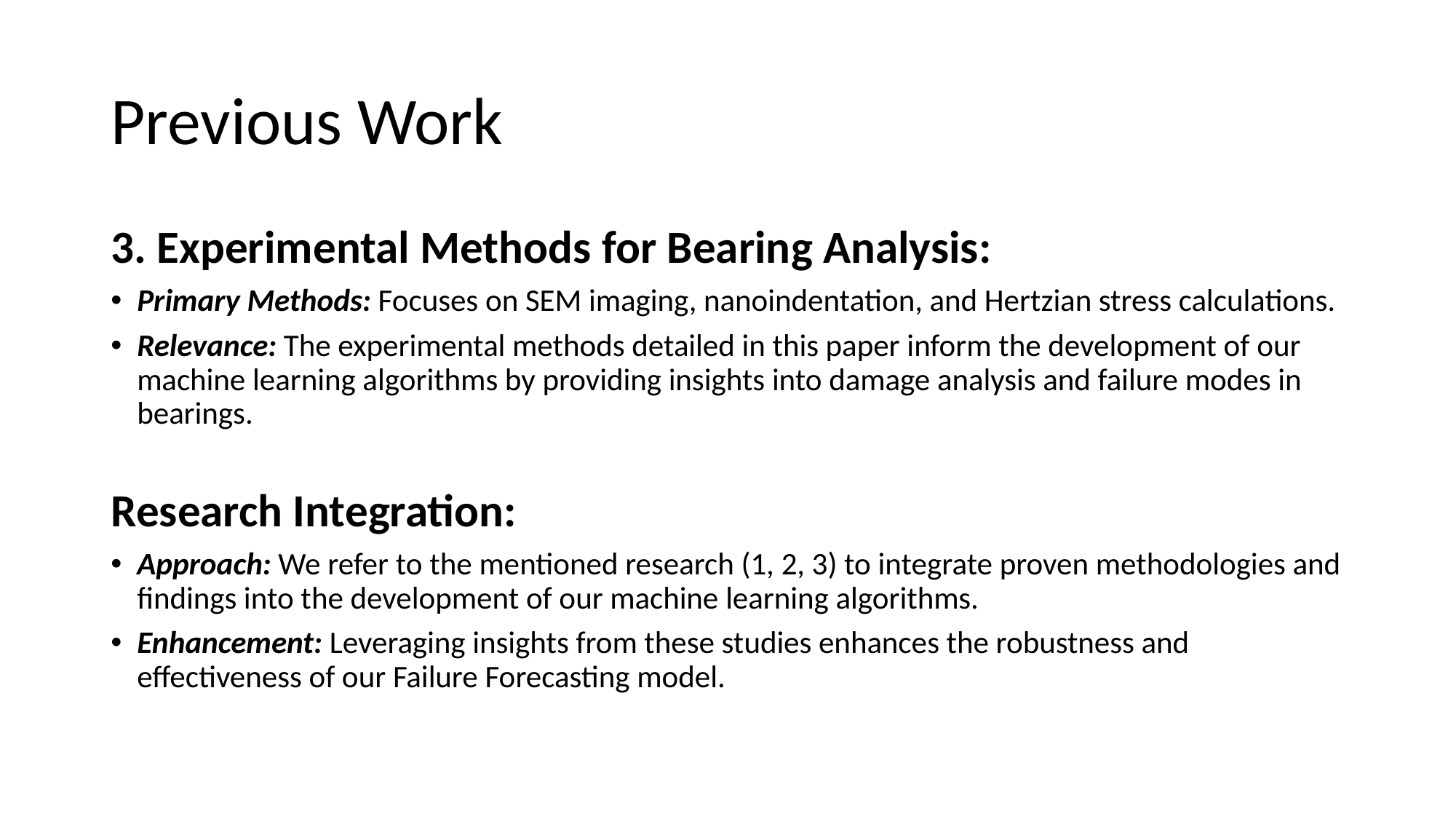

# Previous Work
3. Experimental Methods for Bearing Analysis:
Primary Methods: Focuses on SEM imaging, nanoindentation, and Hertzian stress calculations.
Relevance: The experimental methods detailed in this paper inform the development of our machine learning algorithms by providing insights into damage analysis and failure modes in bearings.

Research Integration:
Approach: We refer to the mentioned research (1, 2, 3) to integrate proven methodologies and findings into the development of our machine learning algorithms.
Enhancement: Leveraging insights from these studies enhances the robustness and effectiveness of our Failure Forecasting model.